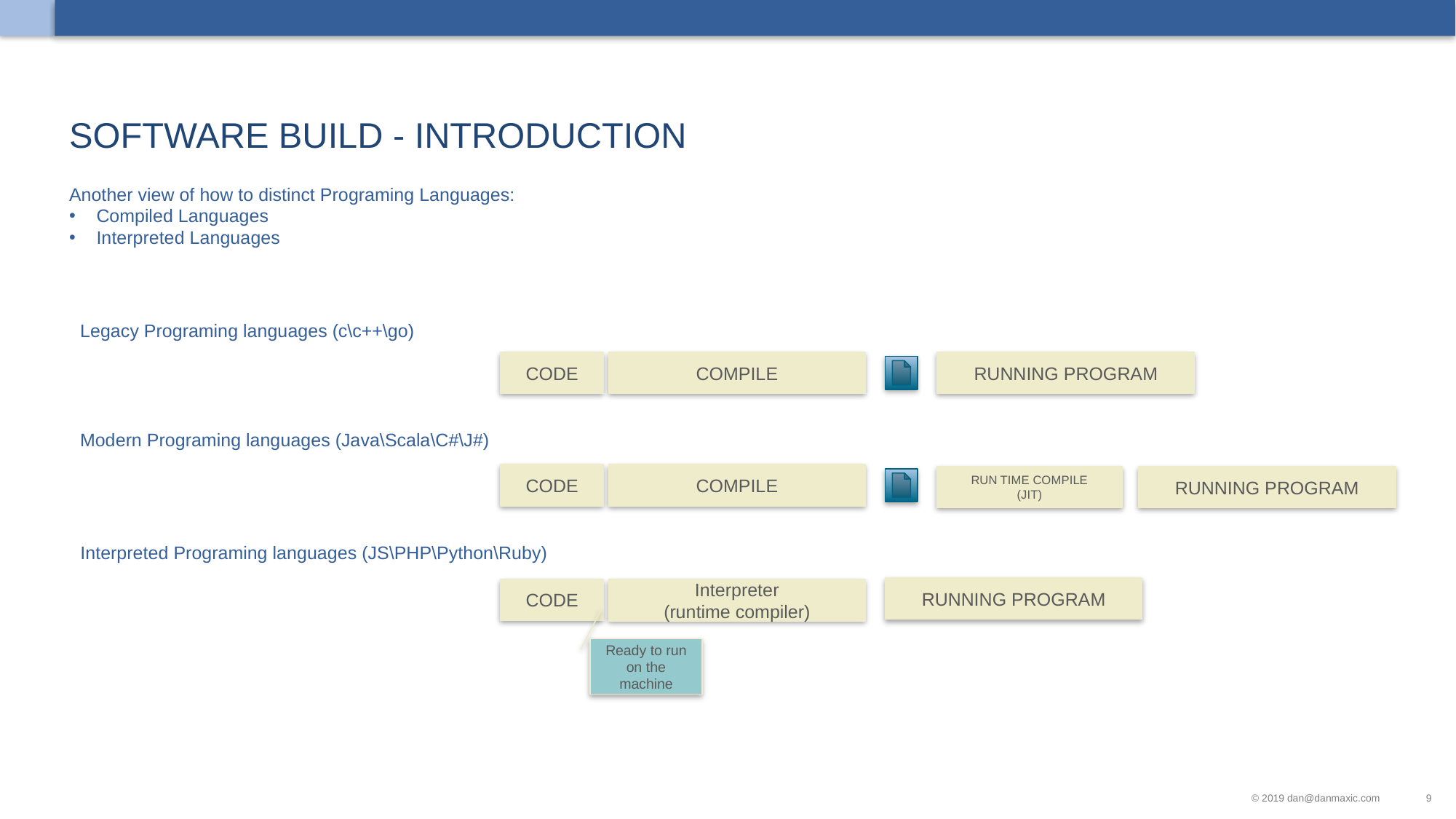

Software build - Introduction
Another view of how to distinct Programing Languages:
Compiled Languages
Interpreted Languages
Legacy Programing languages (c\c++\go)
CODE
COMPILE
RUNNING PROGRAM

Modern Programing languages (Java\Scala\C#\J#)
CODE
COMPILE
RUN TIME COMPILE
(JIT)
RUNNING PROGRAM

Interpreted Programing languages (JS\PHP\Python\Ruby)
RUNNING PROGRAM
CODE
Interpreter
(runtime compiler)
Ready to run on the machine